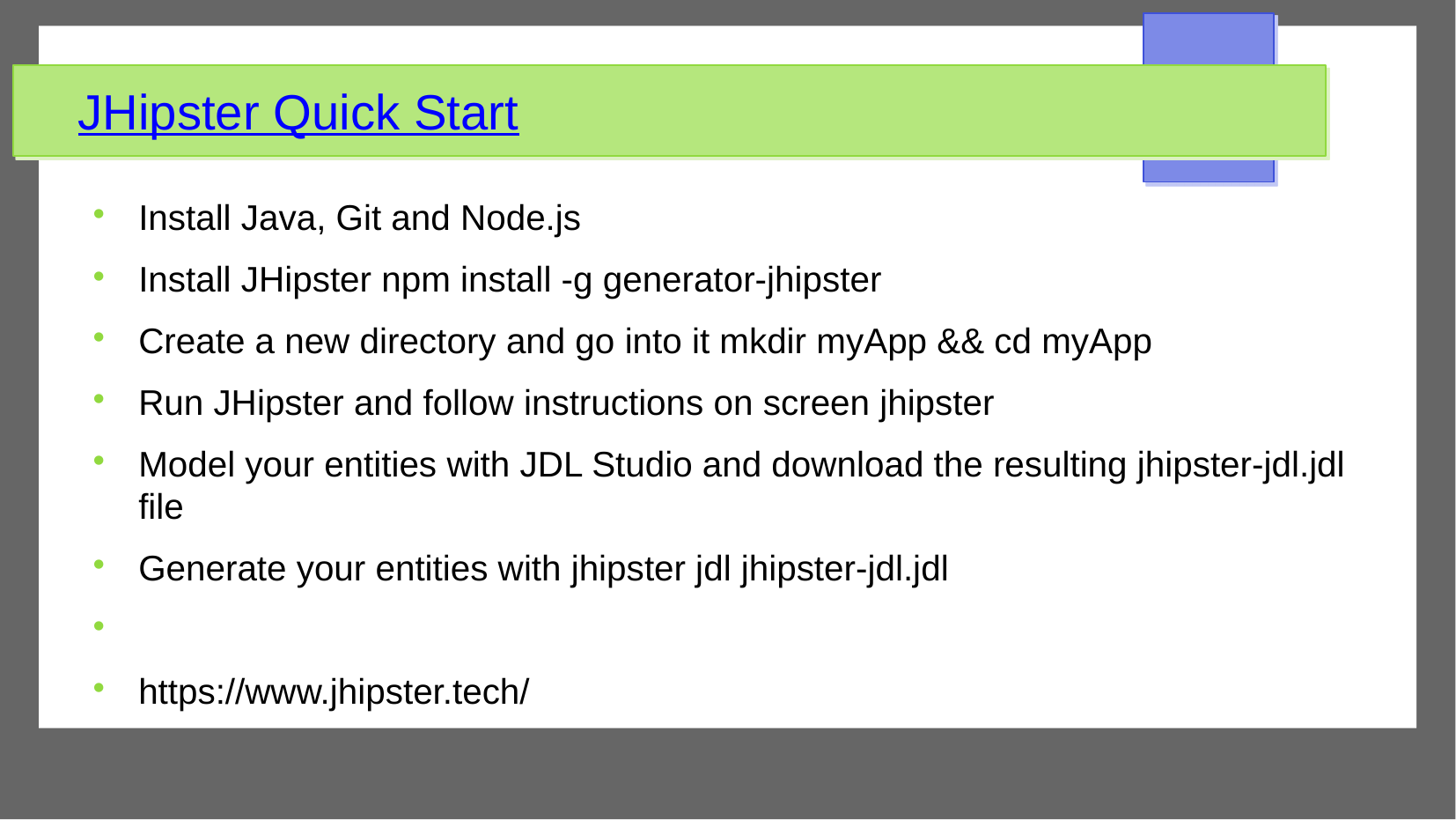

JHipster Quick Start
Install Java, Git and Node.js
Install JHipster npm install -g generator-jhipster
Create a new directory and go into it mkdir myApp && cd myApp
Run JHipster and follow instructions on screen jhipster
Model your entities with JDL Studio and download the resulting jhipster-jdl.jdl file
Generate your entities with jhipster jdl jhipster-jdl.jdl

https://www.jhipster.tech/